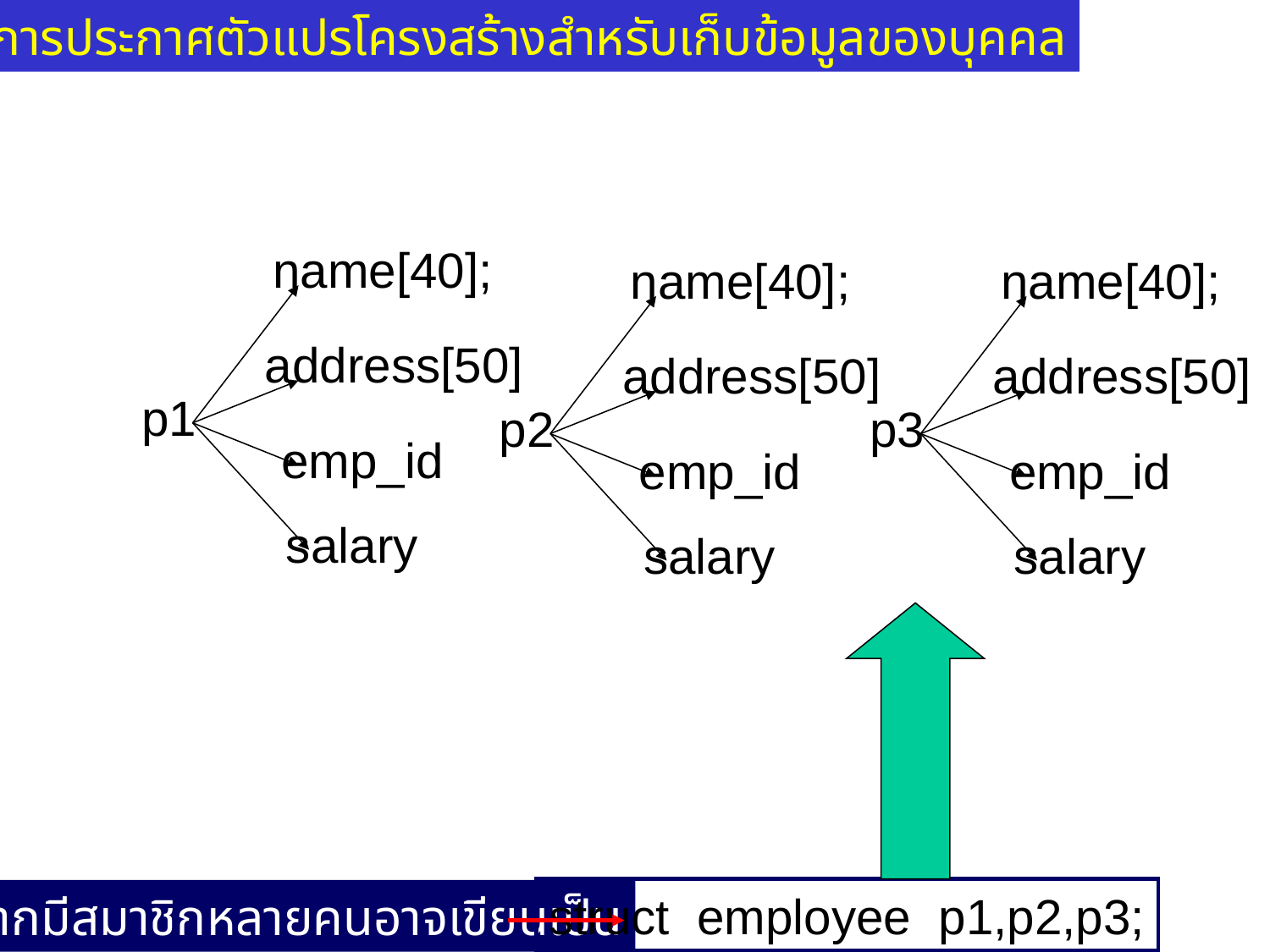

ตัวอย่างการประกาศตัวแปรโครงสร้างสำหรับเก็บข้อมูลของบุคคล
name[40];
name[40];
name[40];

address[50]
address[50]
address[50]

p1

p2
p3

emp_id

emp_id

emp_id
salary
salary
salary

struct  employee  p1,p2,p3;
ถ้าหากมีสมาชิกหลายคนอาจเขียนเป็น